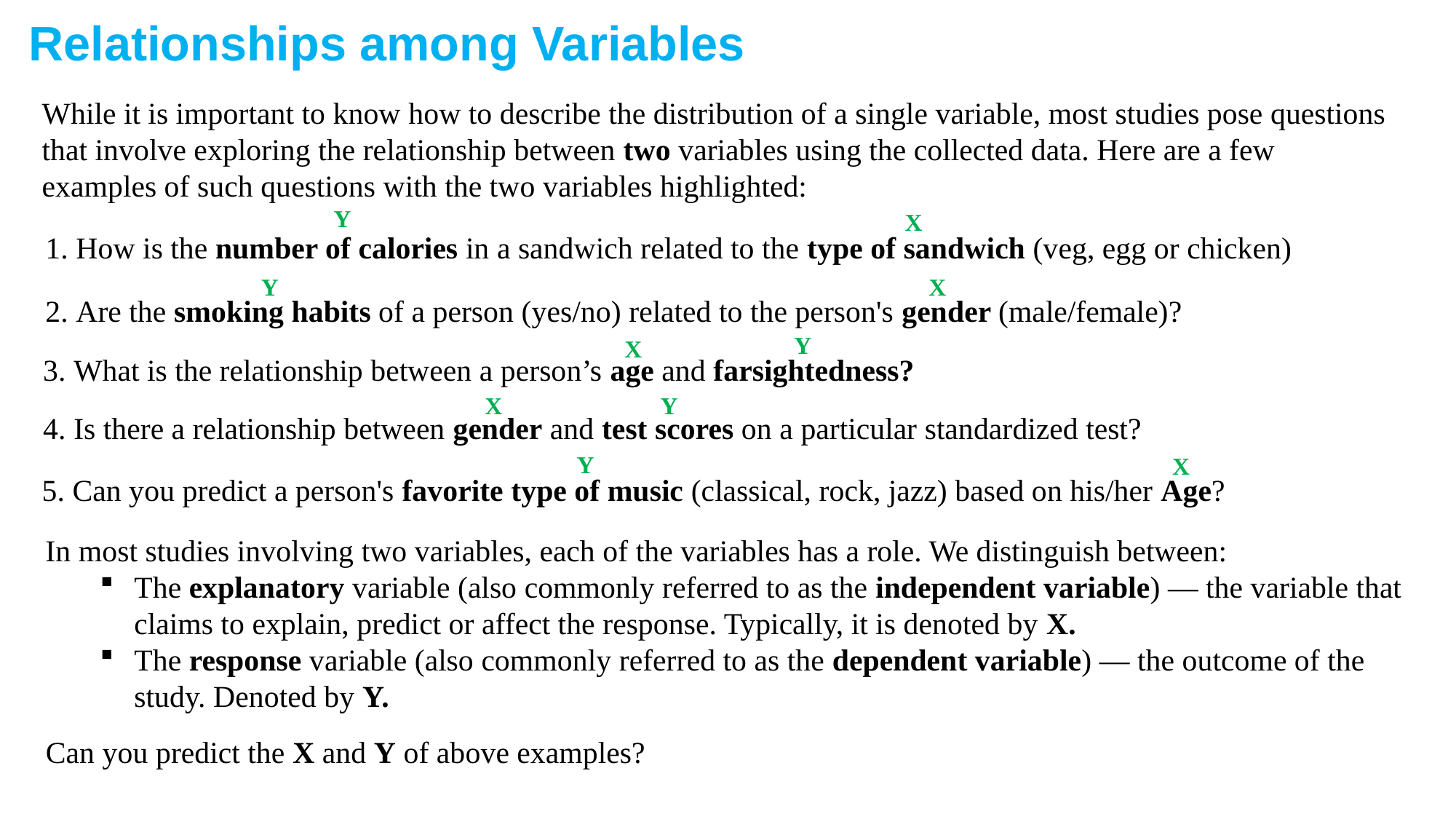

Relationships among Variables
While it is important to know how to describe the distribution of a single variable, most studies pose questions that involve exploring the relationship between two variables using the collected data. Here are a few examples of such questions with the two variables highlighted:
Y
X
1. How is the number of calories in a sandwich related to the type of sandwich (veg, egg or chicken)
Y
X
2. Are the smoking habits of a person (yes/no) related to the person's gender (male/female)?
Y
X
3. What is the relationship between a person’s age and farsightedness?
X
Y
4. Is there a relationship between gender and test scores on a particular standardized test?
Y
X
5. Can you predict a person's favorite type of music (classical, rock, jazz) based on his/her Age?
In most studies involving two variables, each of the variables has a role. We distinguish between:
The explanatory variable (also commonly referred to as the independent variable) — the variable that claims to explain, predict or affect the response. Typically, it is denoted by X.
The response variable (also commonly referred to as the dependent variable) — the outcome of the study. Denoted by Y.
Can you predict the X and Y of above examples?